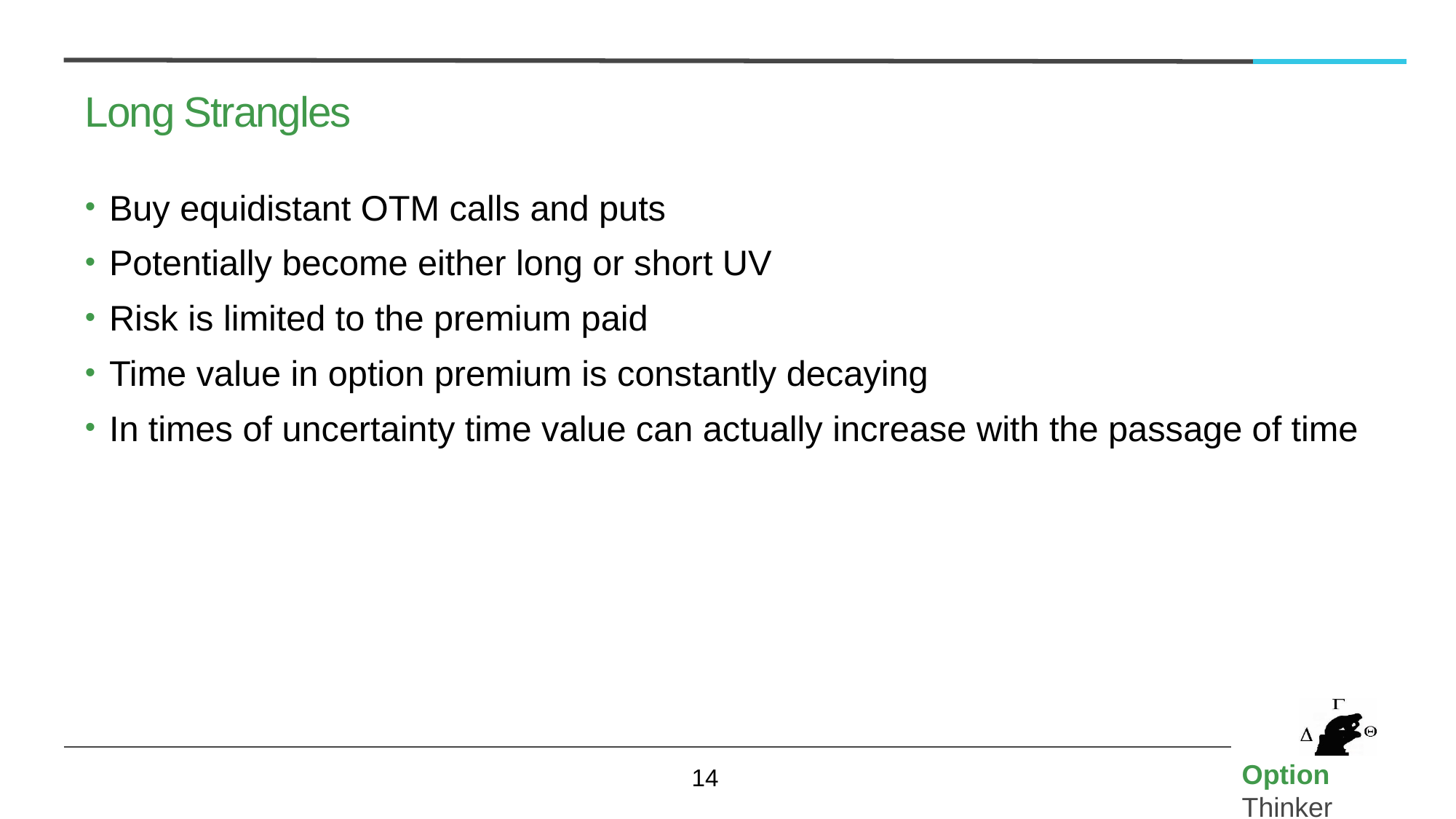

# Long Strangles
Buy equidistant OTM calls and puts
Potentially become either long or short UV
Risk is limited to the premium paid
Time value in option premium is constantly decaying
In times of uncertainty time value can actually increase with the passage of time